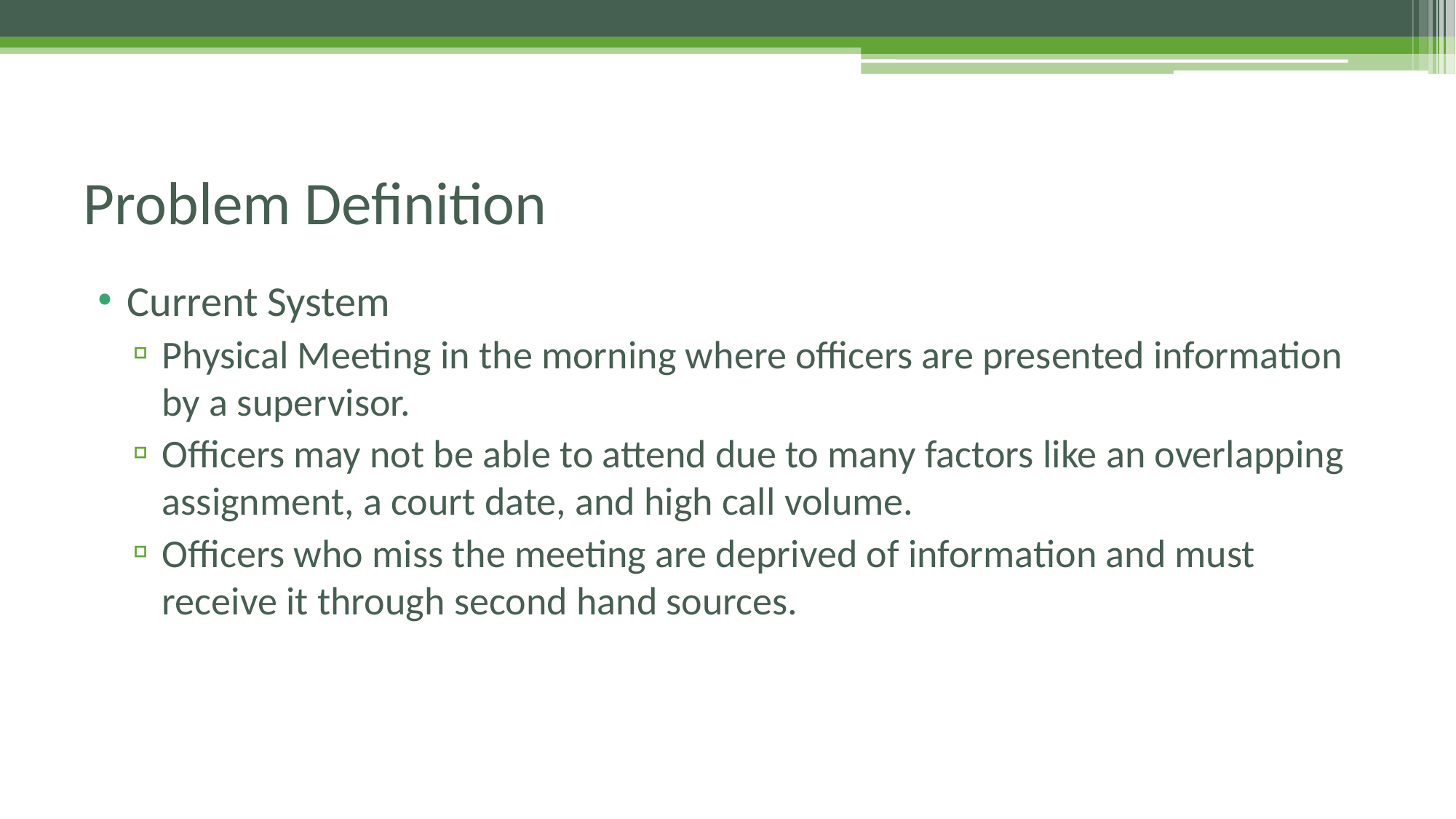

# Problem Definition
Current System
Physical Meeting in the morning where officers are presented information by a supervisor.
Officers may not be able to attend due to many factors like an overlapping assignment, a court date, and high call volume.
Officers who miss the meeting are deprived of information and must receive it through second hand sources.